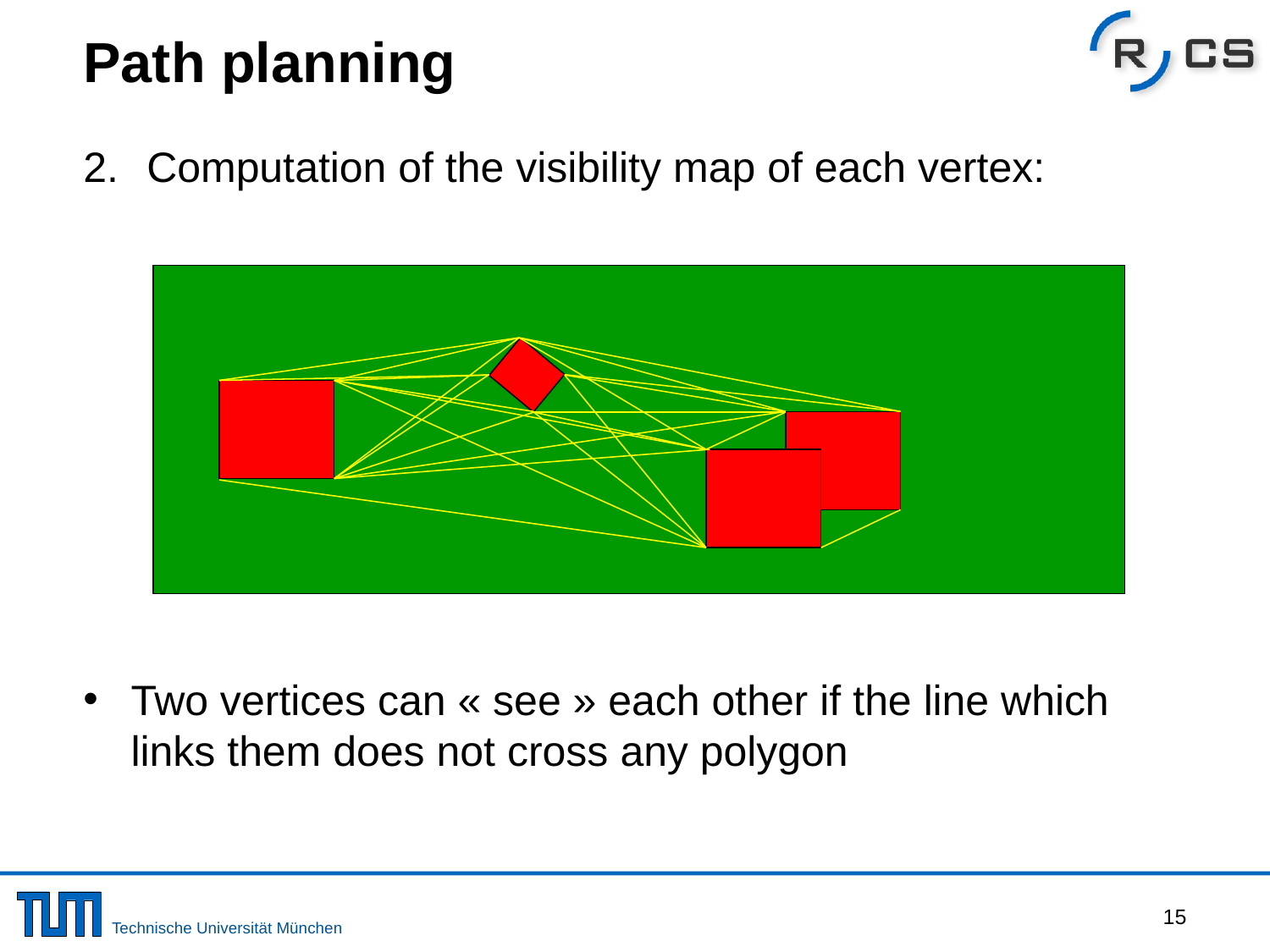

# Path planning
Computation of the visibility map of each vertex:

Two vertices can « see » each other if the line which links them does not cross any polygon

15